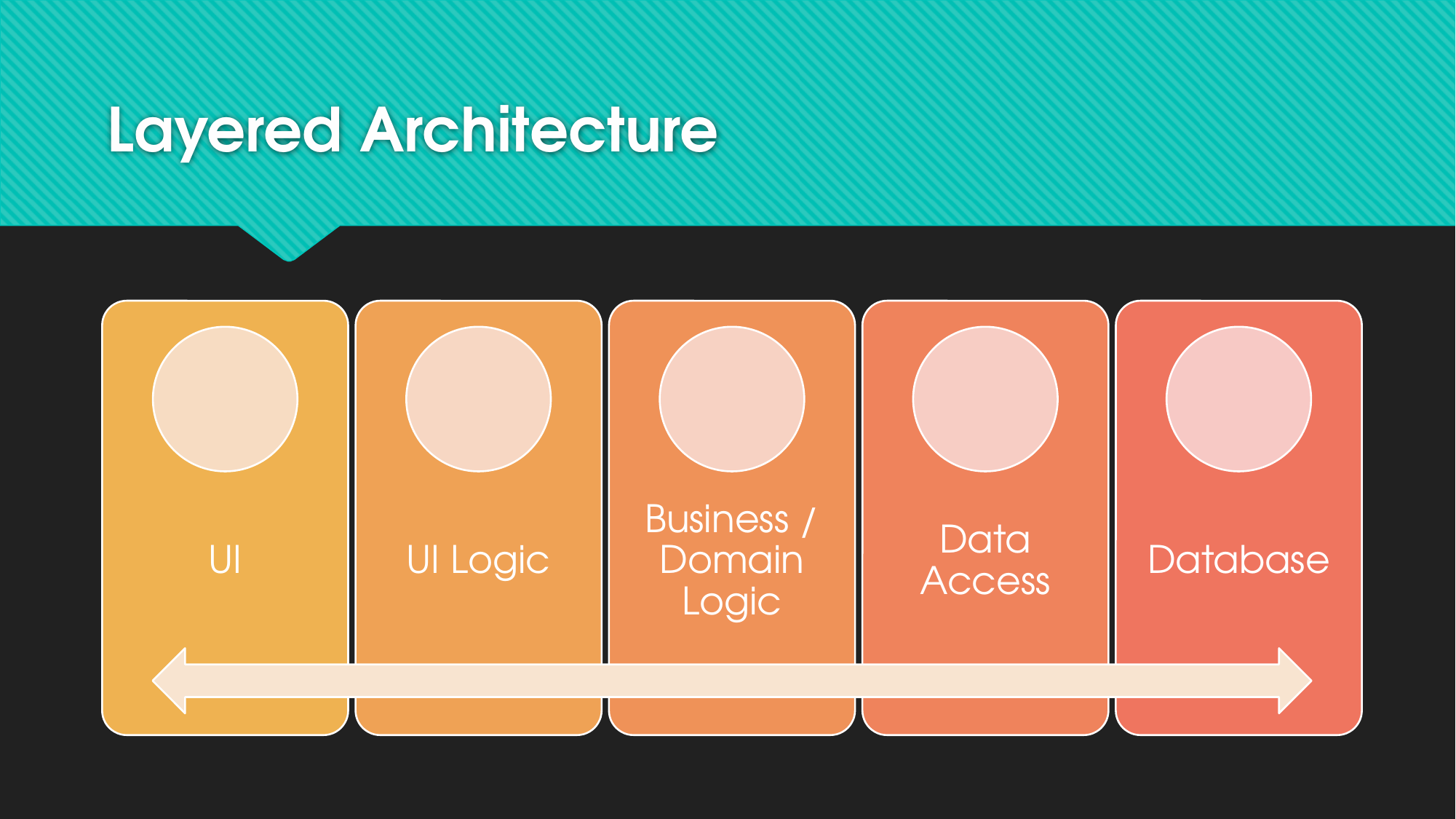

# Layered Architecture
UI
UI Logic
Business / Domain Logic
Data Access
Database